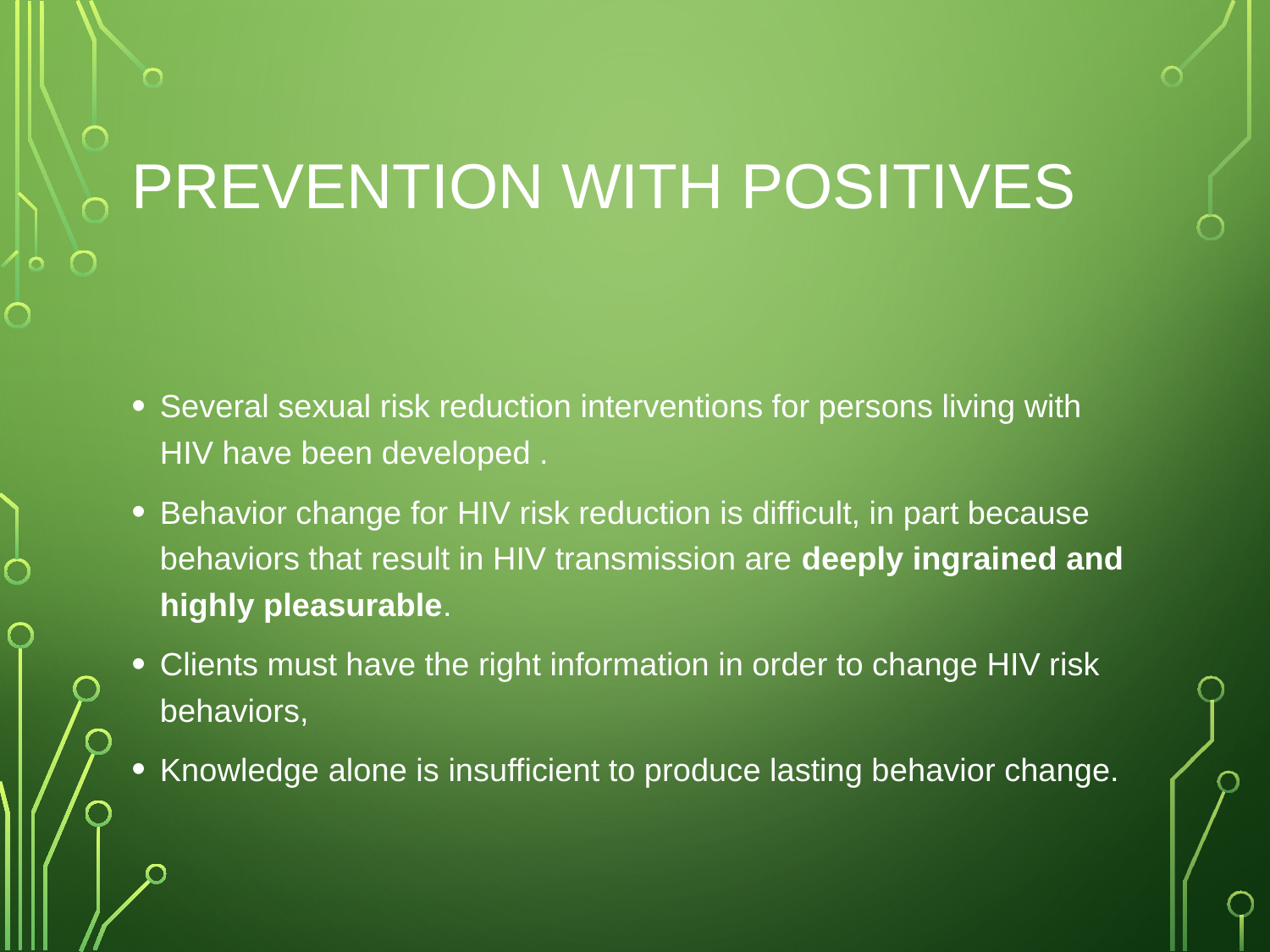

# Prevention with positives

Several sexual risk reduction interventions for persons living with HIV have been developed .
Behavior change for HIV risk reduction is difficult, in part because behaviors that result in HIV transmission are deeply ingrained and highly pleasurable.
Clients must have the right information in order to change HIV risk behaviors,
Knowledge alone is insufficient to produce lasting behavior change.